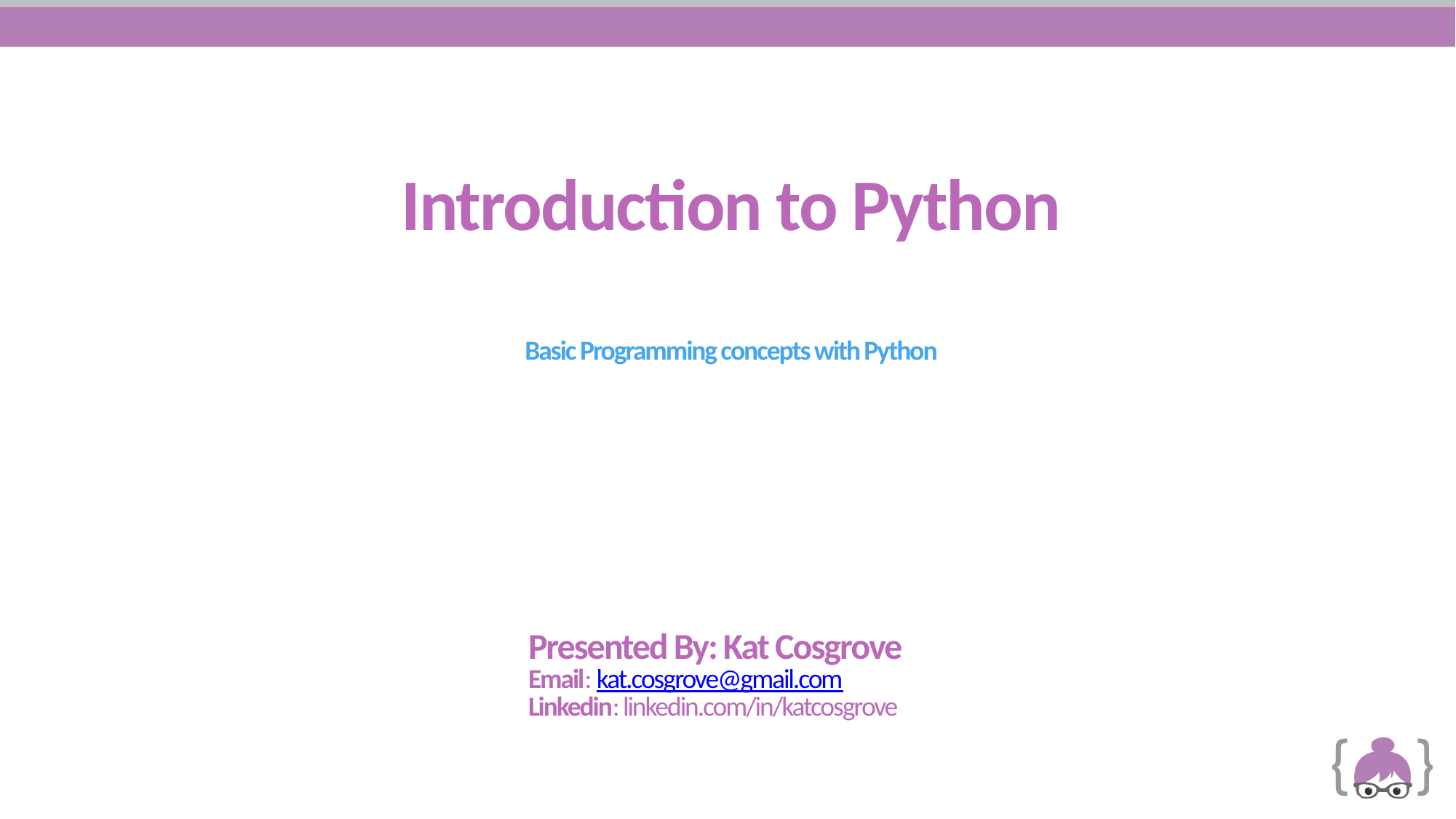

# Introduction to Python Basic Programming concepts with Python
Presented By: Kat Cosgrove
Email: kat.cosgrove@gmail.com
Linkedin: linkedin.com/in/katcosgrove